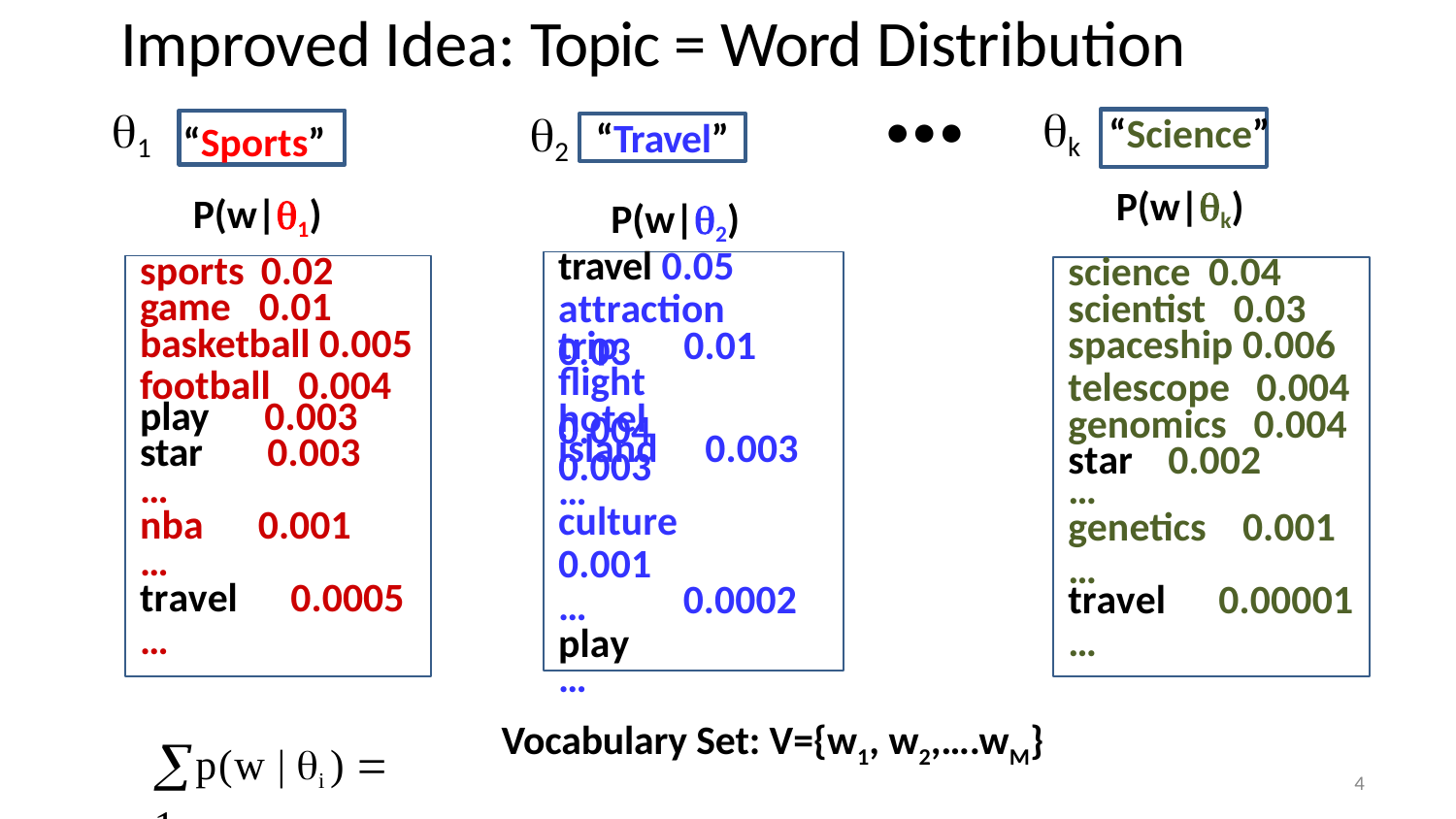

# Improved Idea: Topic = Word Distribution
…
θk
θ1
θ2
“Science”

“Sports”
“Travel”
P(w|θk)
P(w|θ1)
P(w|θ2)
travel 0.05
attraction	0.03
sports 0.02
game	0.01
basketball 0.005
football	0.004
science 0.04
scientist	0.03
spaceship 0.006
telescope	0.004

trip	0.01
flight	0.004
hotel	0.003
play	0.003
star	0.003
…
nba	0.001
…
travel	0.0005
…
genomics	0.004
island	0.003
…
star	0.002
…
genetics	0.001
…
culture	0.001
…  play
…
0.0002
travel	0.00001
…
∑p(w | θi ) = 1
w∈V
Vocabulary Set: V={w1, w2,….wM}
4